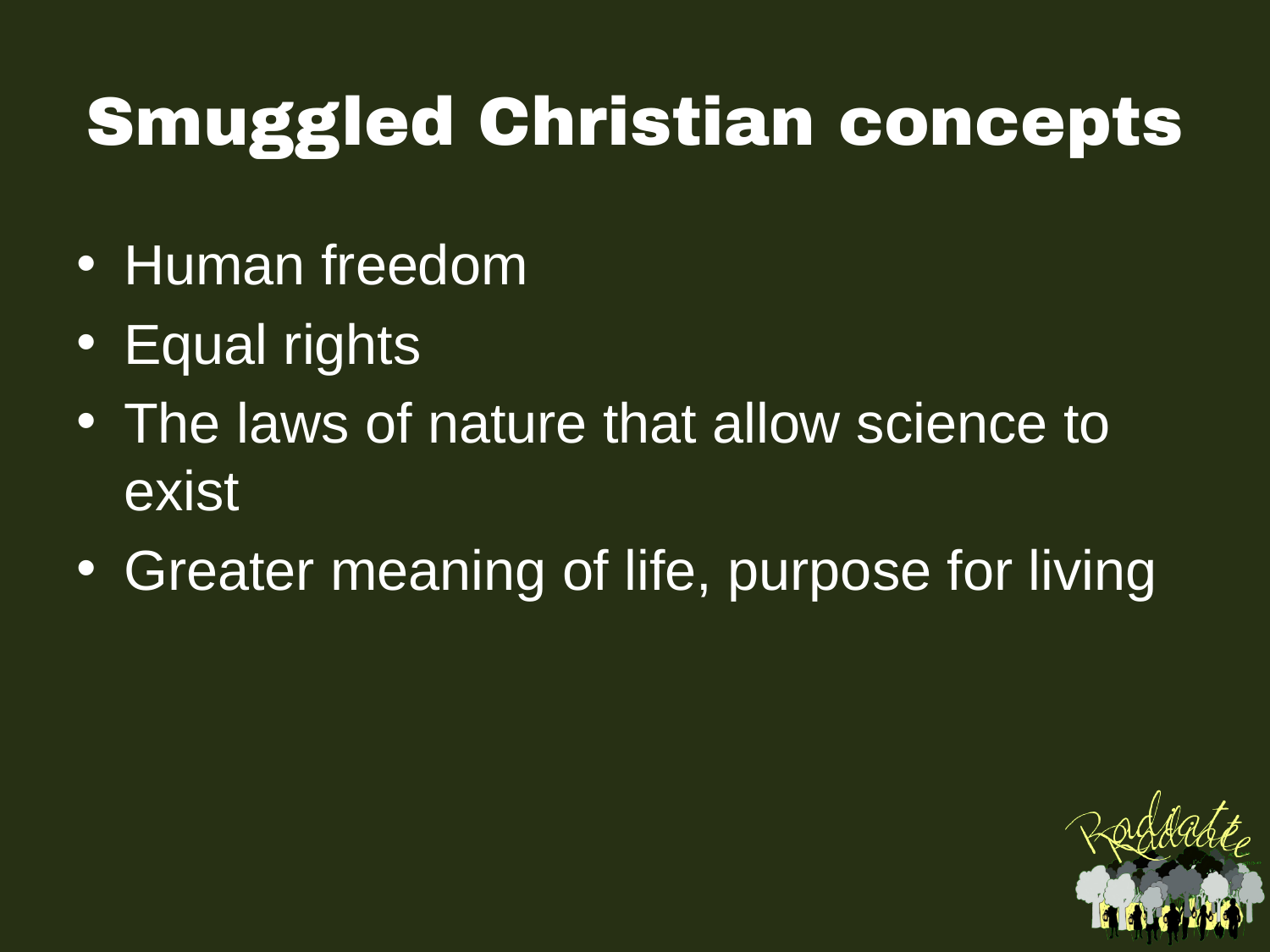

# Smuggled Christian concepts
Human freedom
Equal rights
The laws of nature that allow science to exist
Greater meaning of life, purpose for living